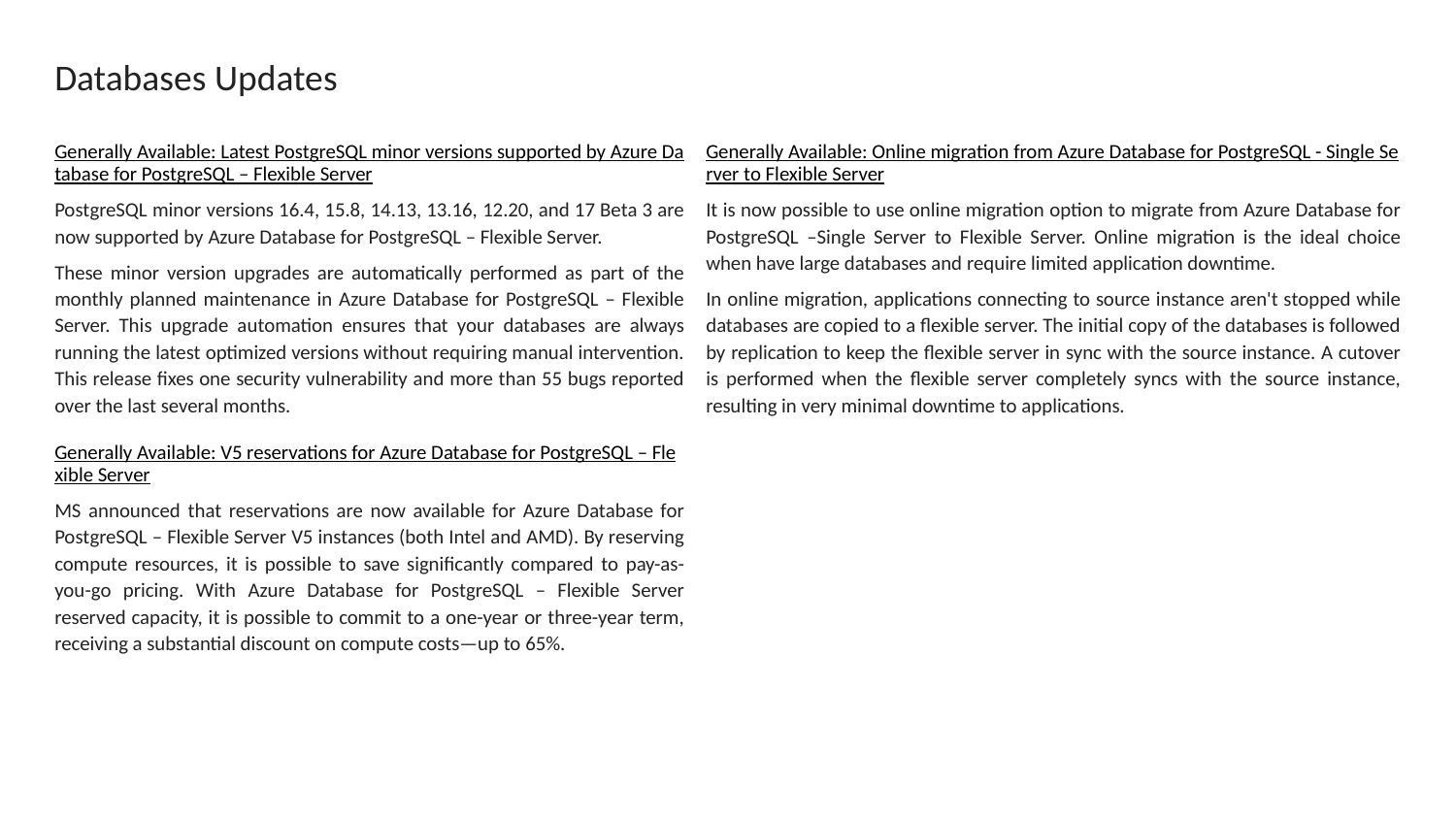

# Databases Updates
Generally Available: Online migration from Azure Database for PostgreSQL - Single Server to Flexible Server
It is now possible to use online migration option to migrate from Azure Database for PostgreSQL –Single Server to Flexible Server. Online migration is the ideal choice when have large databases and require limited application downtime.
In online migration, applications connecting to source instance aren't stopped while databases are copied to a flexible server. The initial copy of the databases is followed by replication to keep the flexible server in sync with the source instance. A cutover is performed when the flexible server completely syncs with the source instance, resulting in very minimal downtime to applications.
Generally Available: Latest PostgreSQL minor versions supported by Azure Database for PostgreSQL – Flexible Server
PostgreSQL minor versions 16.4, 15.8, 14.13, 13.16, 12.20, and 17 Beta 3 are now supported by Azure Database for PostgreSQL – Flexible Server.
These minor version upgrades are automatically performed as part of the monthly planned maintenance in Azure Database for PostgreSQL – Flexible Server. This upgrade automation ensures that your databases are always running the latest optimized versions without requiring manual intervention. This release fixes one security vulnerability and more than 55 bugs reported over the last several months.
Generally Available: V5 reservations for Azure Database for PostgreSQL – Flexible Server
MS announced that reservations are now available for Azure Database for PostgreSQL – Flexible Server V5 instances (both Intel and AMD). By reserving compute resources, it is possible to save significantly compared to pay-as-you-go pricing. With Azure Database for PostgreSQL – Flexible Server reserved capacity, it is possible to commit to a one-year or three-year term, receiving a substantial discount on compute costs—up to 65%.